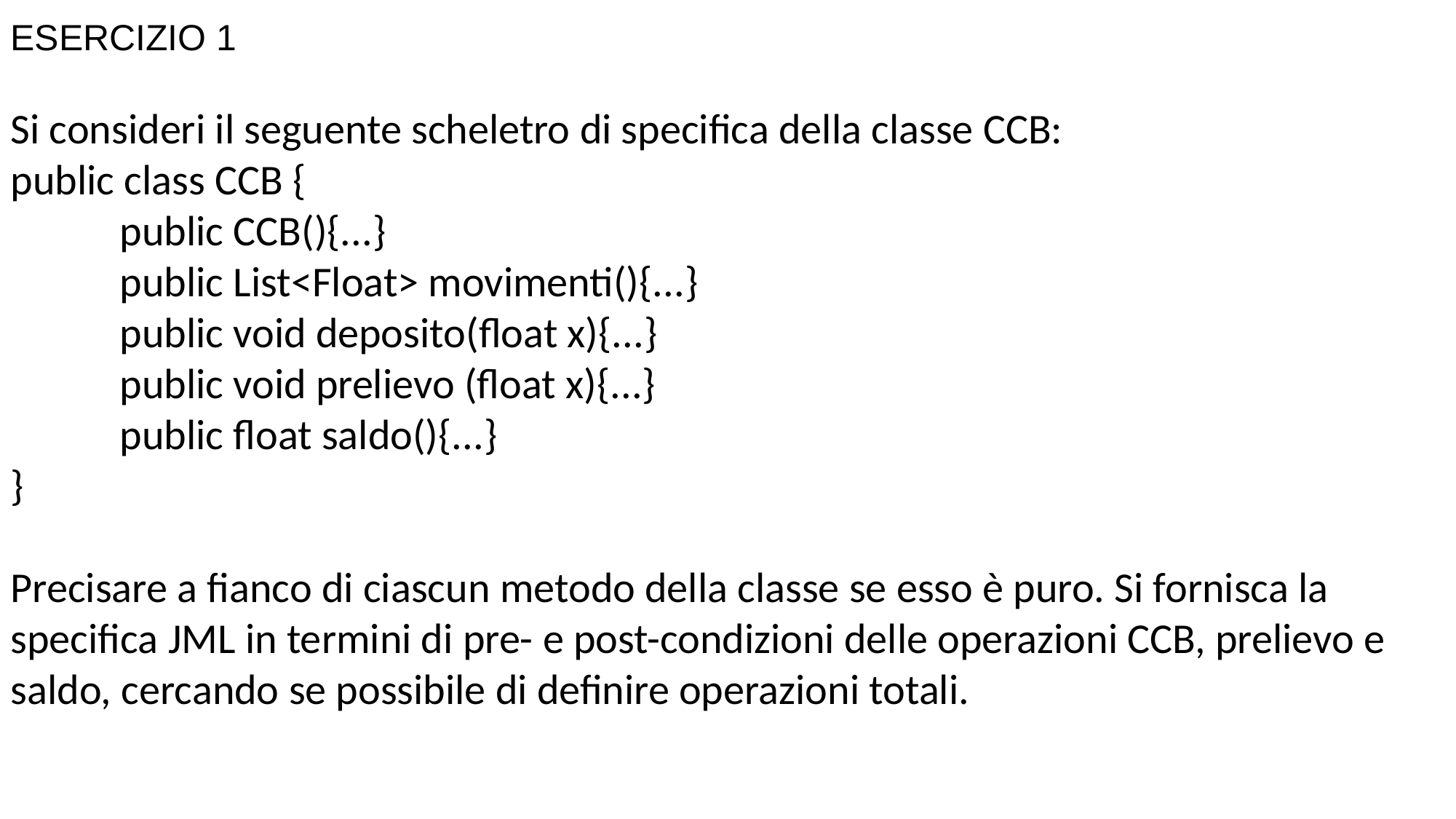

ESERCIZIO 1

Si consideri il seguente scheletro di specifica della classe CCB:
public class CCB {
	public CCB(){...}
	public List<Float> movimenti(){...}
	public void deposito(float x){...}
	public void prelievo (float x){...}
	public float saldo(){...}
}

Precisare a fianco di ciascun metodo della classe se esso è puro. Si fornisca la specifica JML in termini di pre- e post-condizioni delle operazioni CCB, prelievo e saldo, cercando se possibile di definire operazioni totali.